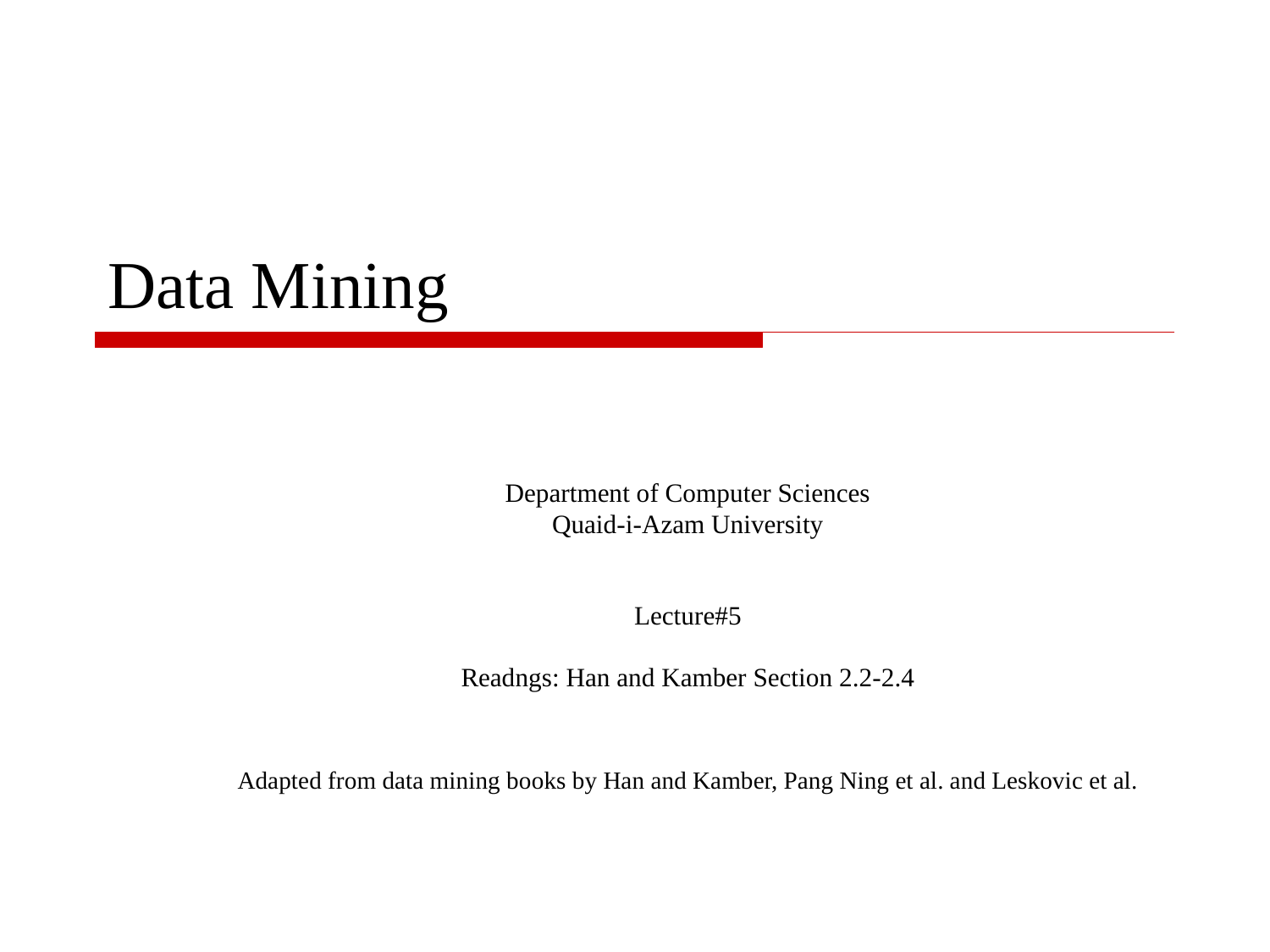

# Data Mining
Department of Computer Sciences
Quaid-i-Azam University

Lecture#5

Readngs: Han and Kamber Section 2.2-2.4

Adapted from data mining books by Han and Kamber, Pang Ning et al. and Leskovic et al.